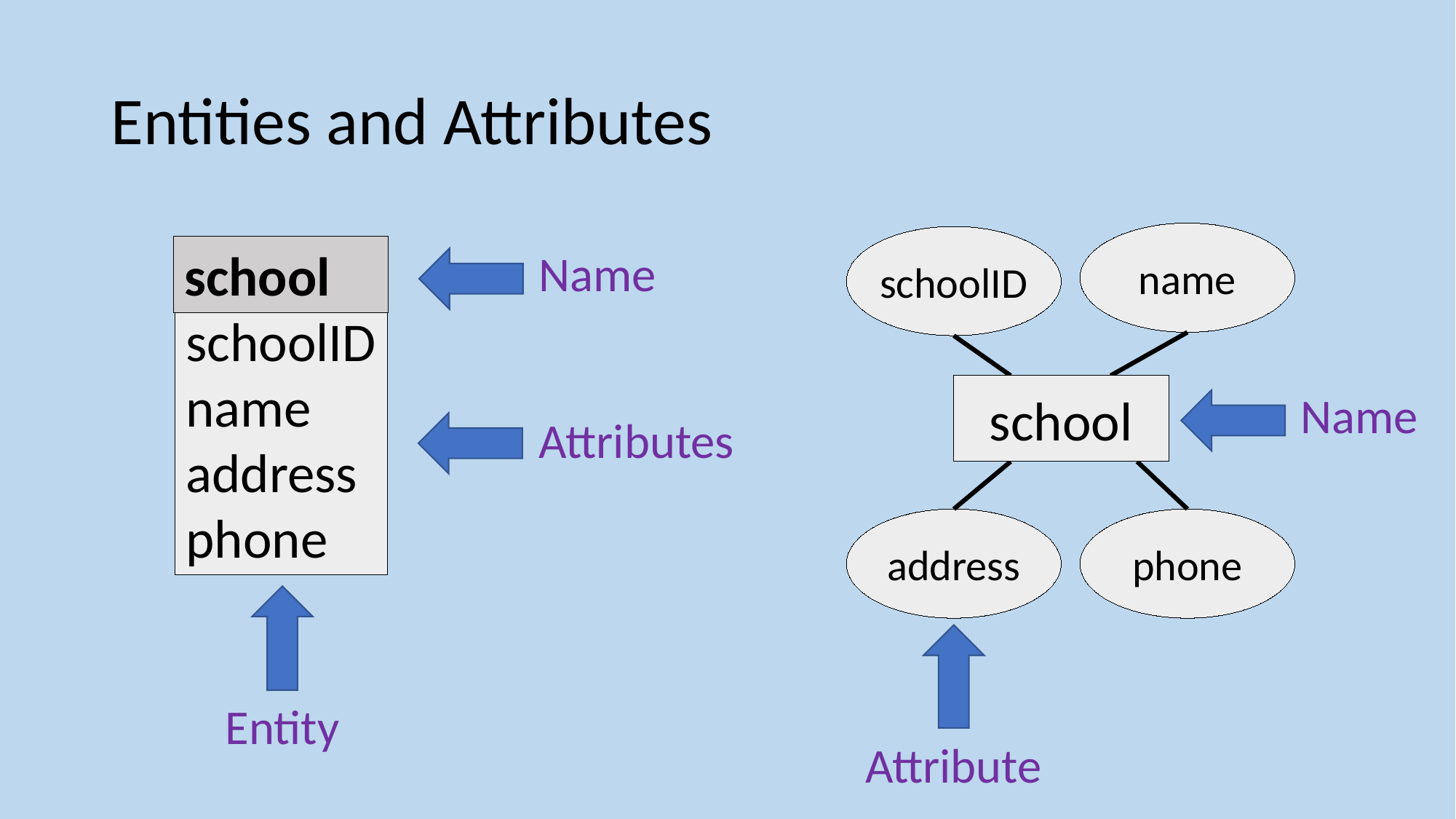

# Entities and Attributes
name
schoolID

schoolID
name
address
phone
school
Name

school
Name

Attributes

address
phone

Entity

Attribute